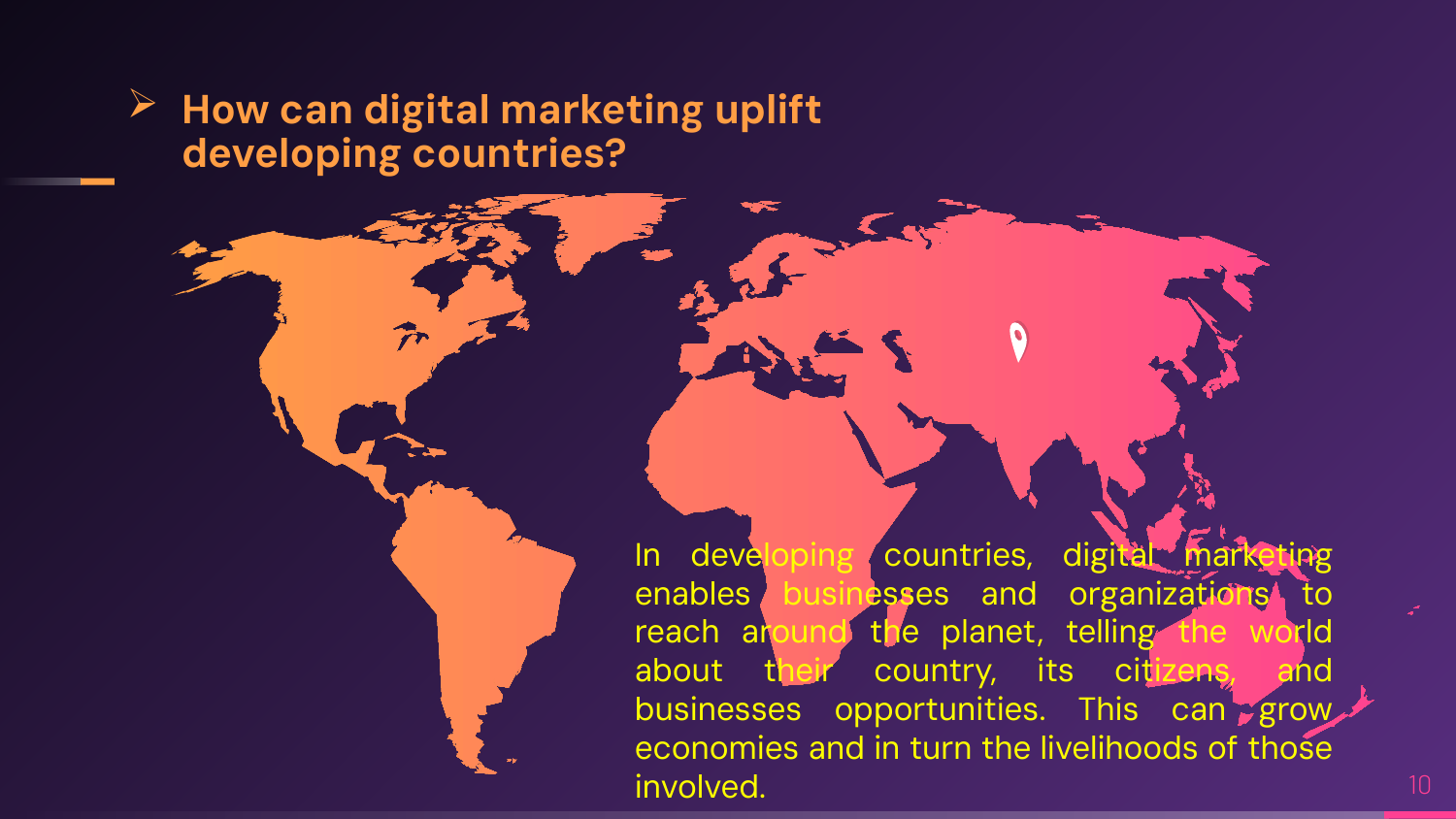

# How can digital marketing uplift developing countries?

In developing countries, digital marketing enables businesses and organizations to reach around the planet, telling the world about their country, its citizens, and businesses opportunities. This can grow economies and in turn the livelihoods of those involved.
10